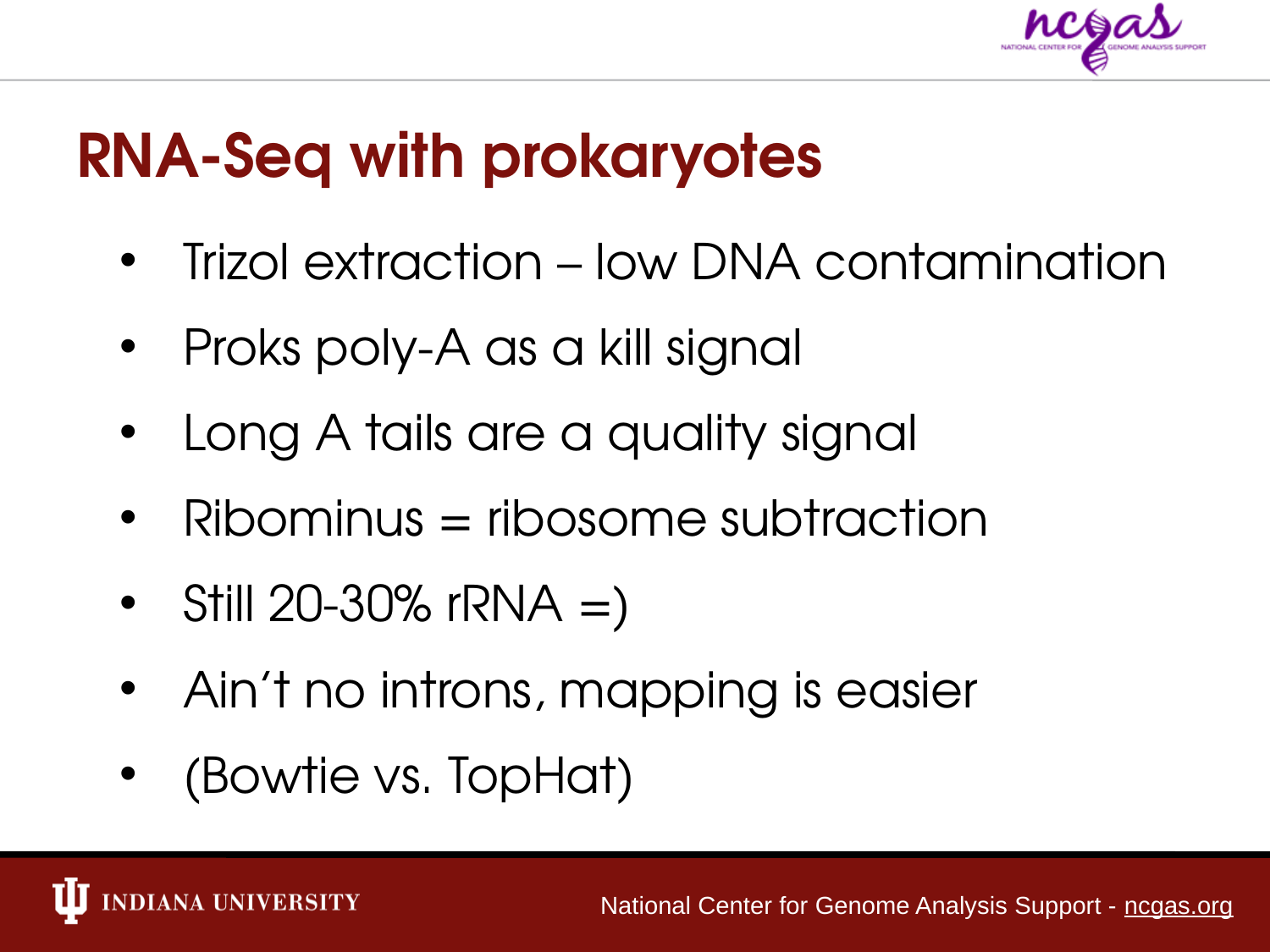

RNA-Seq with prokaryotes
Trizol extraction – low DNA contamination
Proks poly-A as a kill signal
Long A tails are a quality signal
Ribominus = ribosome subtraction
Still 20-30% rRNA =)
Ain’t no introns, mapping is easier
(Bowtie vs. TopHat)
National Center for Genome Analysis Support - ncgas.org